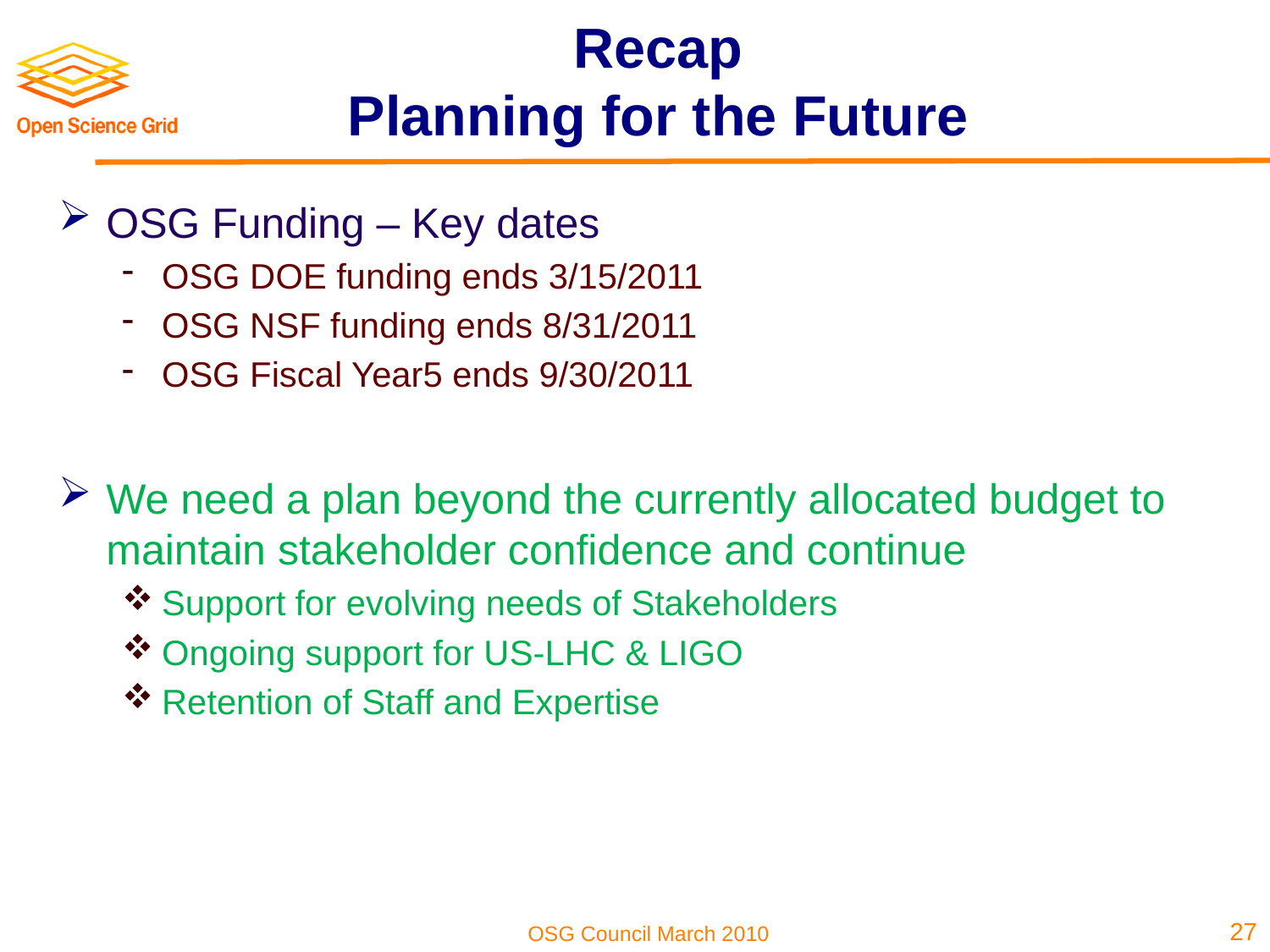

# Recap Planning for the Future
OSG Funding – Key dates
OSG DOE funding ends 3/15/2011
OSG NSF funding ends 8/31/2011
OSG Fiscal Year5 ends 9/30/2011

We need a plan beyond the currently allocated budget to maintain stakeholder confidence and continue
Support for evolving needs of Stakeholders
Ongoing support for US-LHC & LIGO
Retention of Staff and Expertise

27